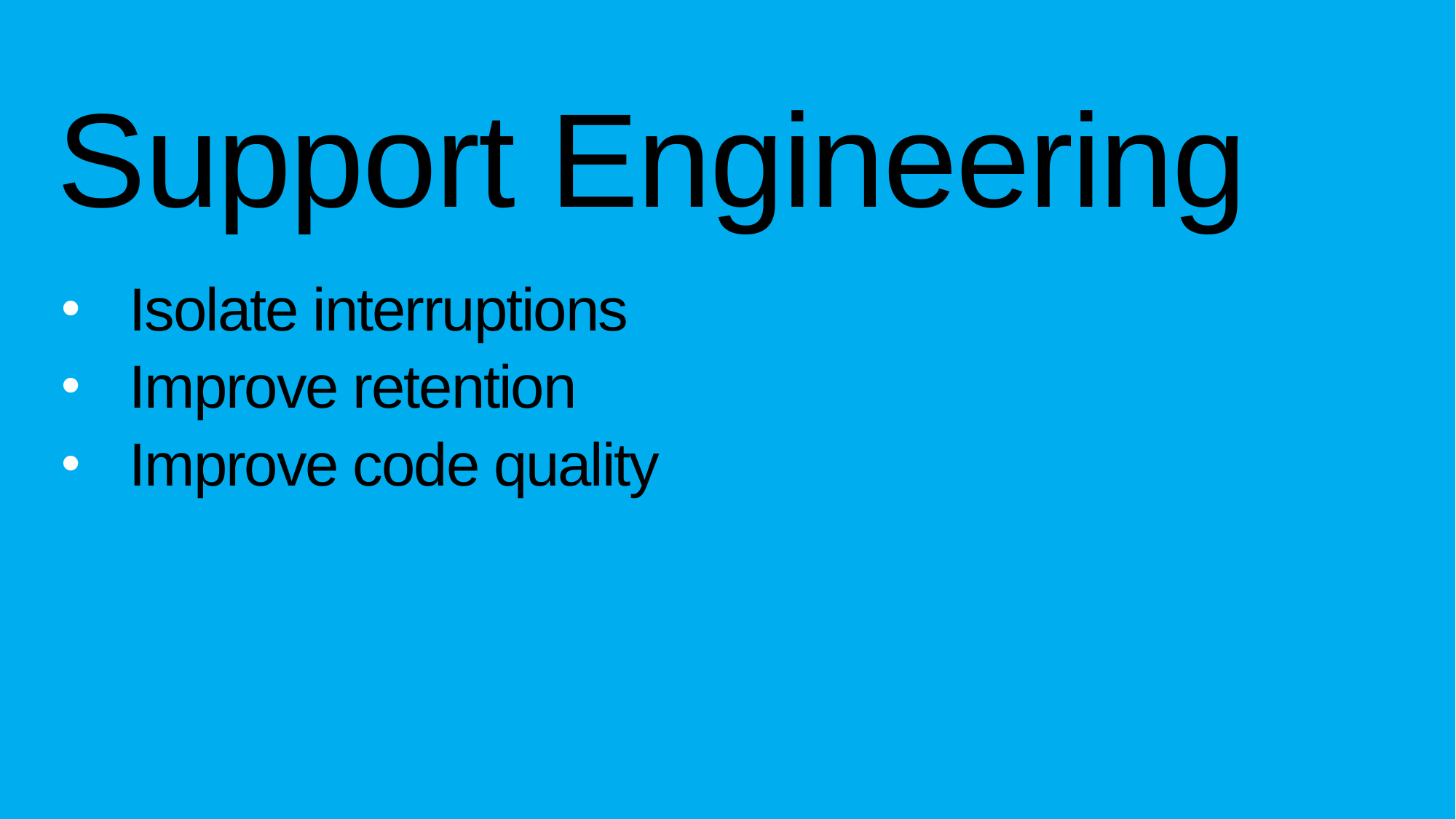

Support Engineering
Isolate interruptions
Improve retention
Improve code quality